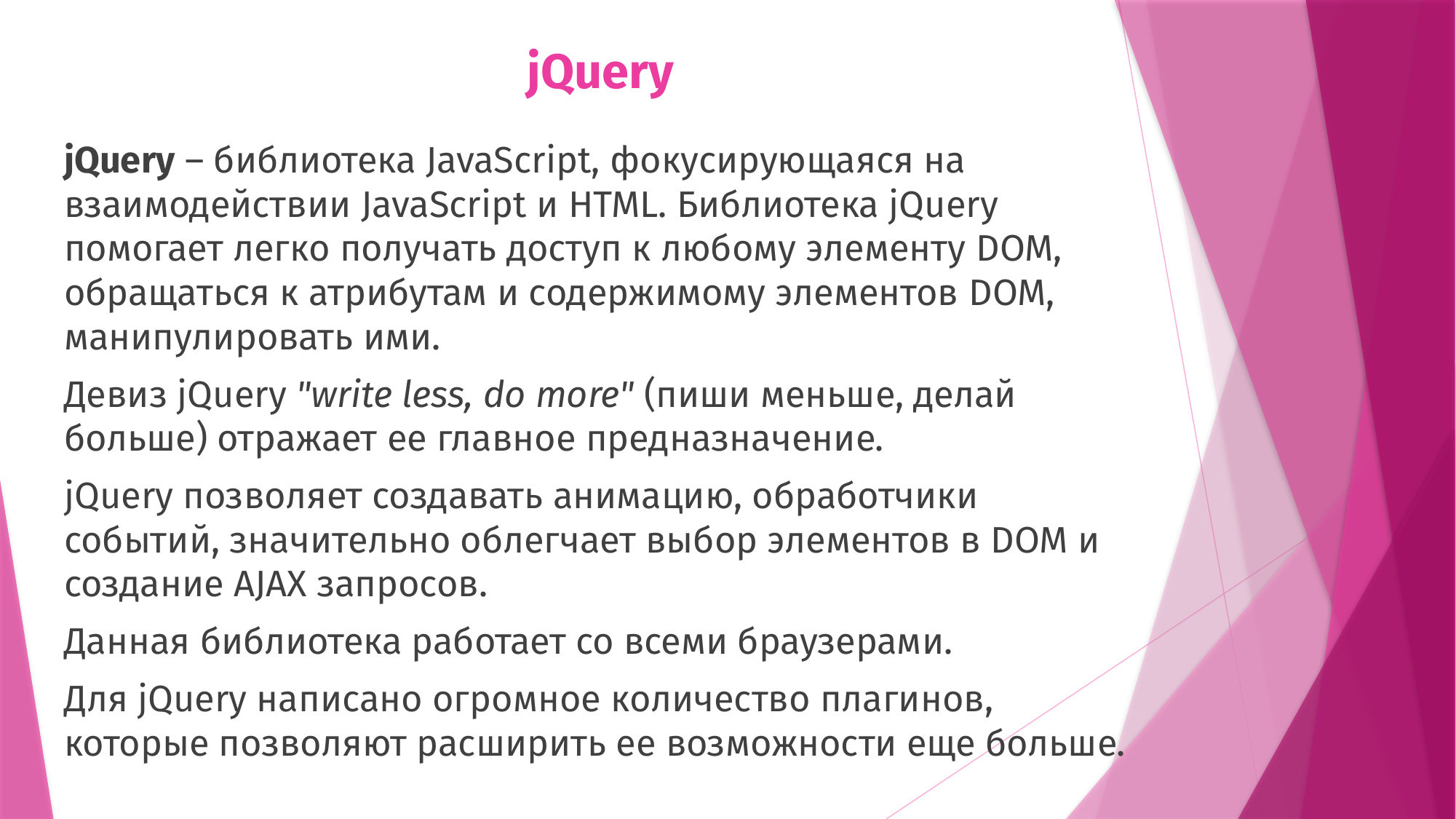

# jQuery
jQuery – библиотека JavaScript, фокусирующаяся на взаимодействии JavaScript и HTML. Библиотека jQuery помогает легко получать доступ к любому элементу DOM, обращаться к атрибутам и содержимому элементов DOM, манипулировать ими.
Девиз jQuery "write less, do more" (пиши меньше, делай больше) отражает ее главное предназначение.
jQuery позволяет создавать анимацию, обработчики событий, значительно облегчает выбор элементов в DOM и создание AJAX запросов.
Данная библиотека работает со всеми браузерами.
Для jQuery написано огромное количество плагинов, которые позволяют расширить ее возможности еще больше.